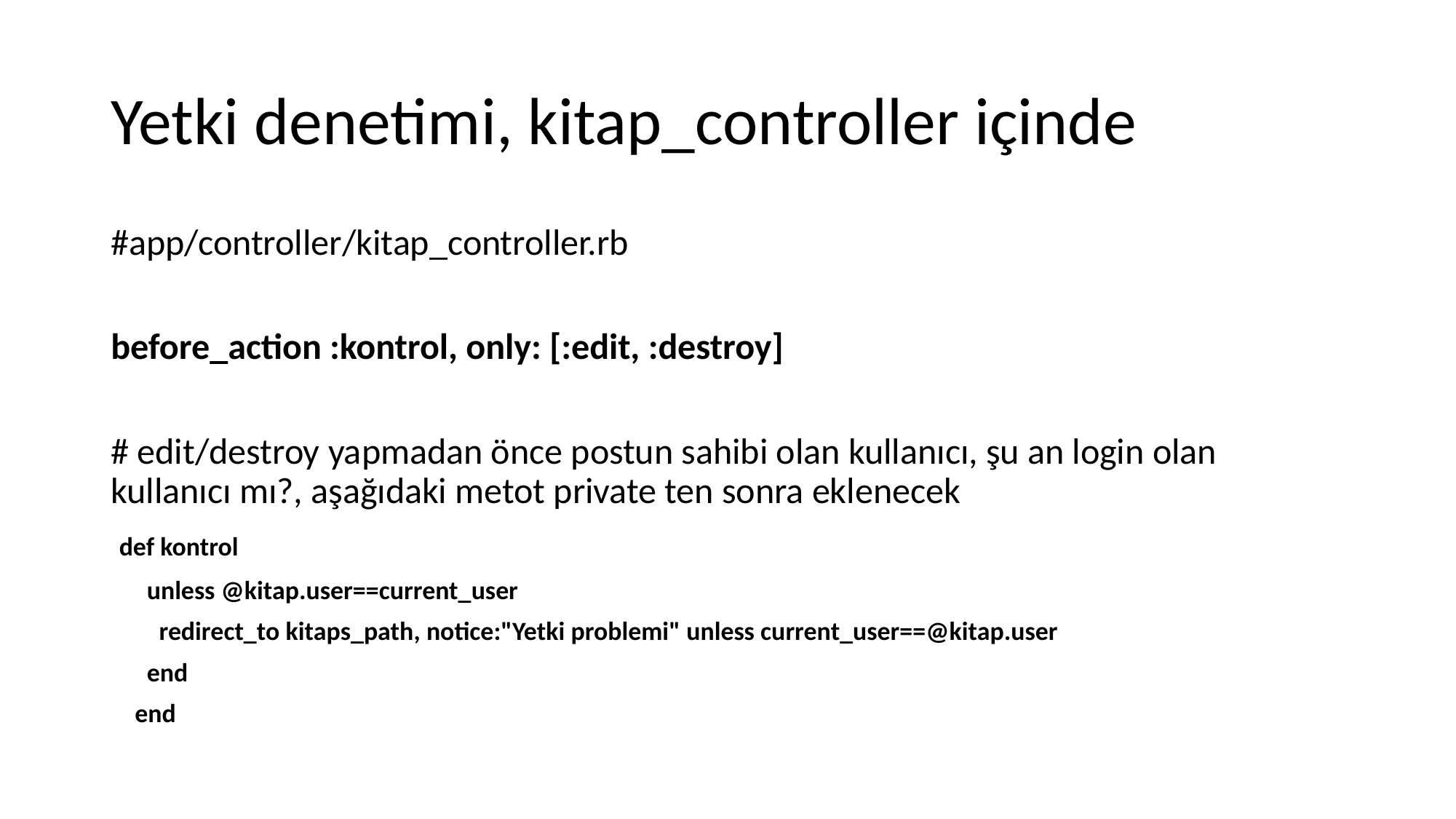

# Yetki denetimi, kitap_controller içinde
#app/controller/kitap_controller.rb

before_action :kontrol, only: [:edit, :destroy]

# edit/destroy yapmadan önce postun sahibi olan kullanıcı, şu an login olan kullanıcı mı?, aşağıdaki metot private ten sonra eklenecek
 def kontrol
      unless @kitap.user==current_user
        redirect_to kitaps_path, notice:"Yetki problemi" unless current_user==@kitap.user
      end
    end